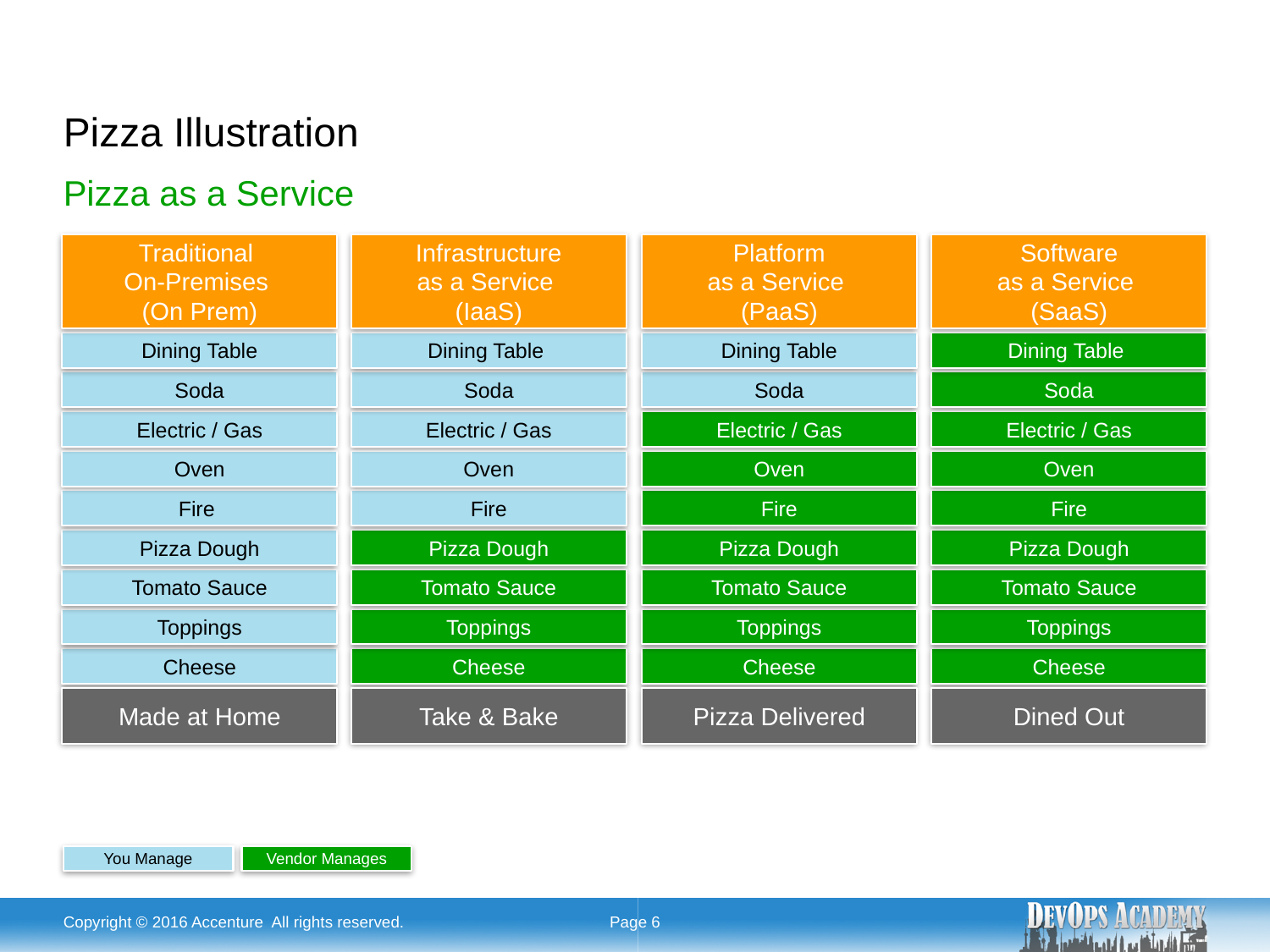

# Pizza Illustration
Pizza as a Service
Traditional
On-Premises
(On Prem)
Infrastructure
as a Service
(IaaS)
Platform
as a Service
(PaaS)
Software
as a Service
(SaaS)
Dining Table
Soda
Electric / Gas
Oven
Fire
Pizza Dough
Tomato Sauce
Toppings
Cheese
Dining Table
Soda
Electric / Gas
Oven
Fire
Pizza Dough
Tomato Sauce
Toppings
Cheese
Dining Table
Soda
Electric / Gas
Oven
Fire
Pizza Dough
Tomato Sauce
Toppings
Cheese
Dining Table
Soda
Electric / Gas
Oven
Fire
Pizza Dough
Tomato Sauce
Toppings
Cheese
Made at Home
Take & Bake
Pizza Delivered
Dined Out
You Manage
Vendor Manages
Copyright © 2016 Accenture  All rights reserved.
Page 6